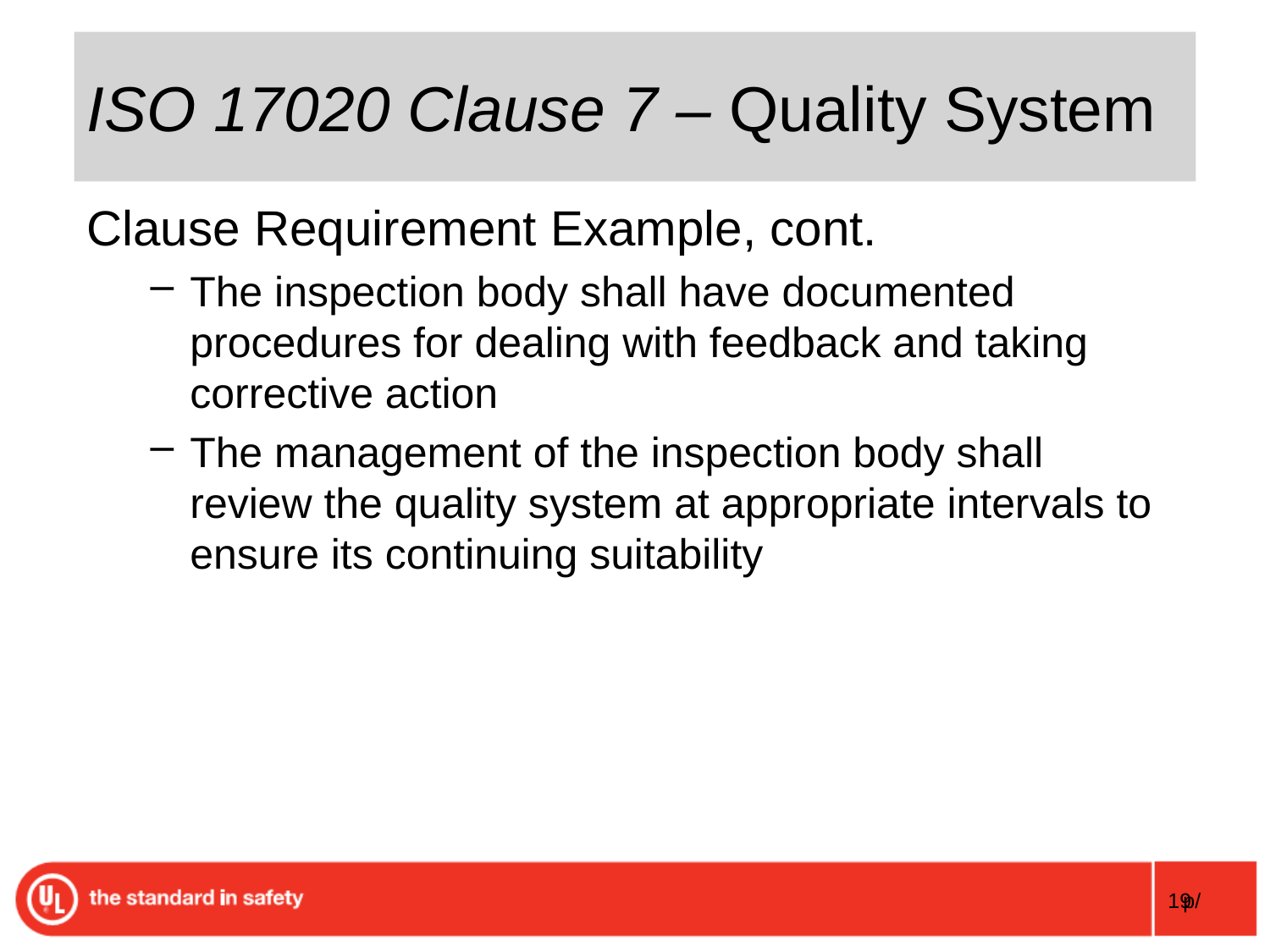

# ISO 17020 Clause 7 – Quality System
Clause Requirement Example, cont.
The inspection body shall have documented procedures for dealing with feedback and taking corrective action
The management of the inspection body shall review the quality system at appropriate intervals to ensure its continuing suitability